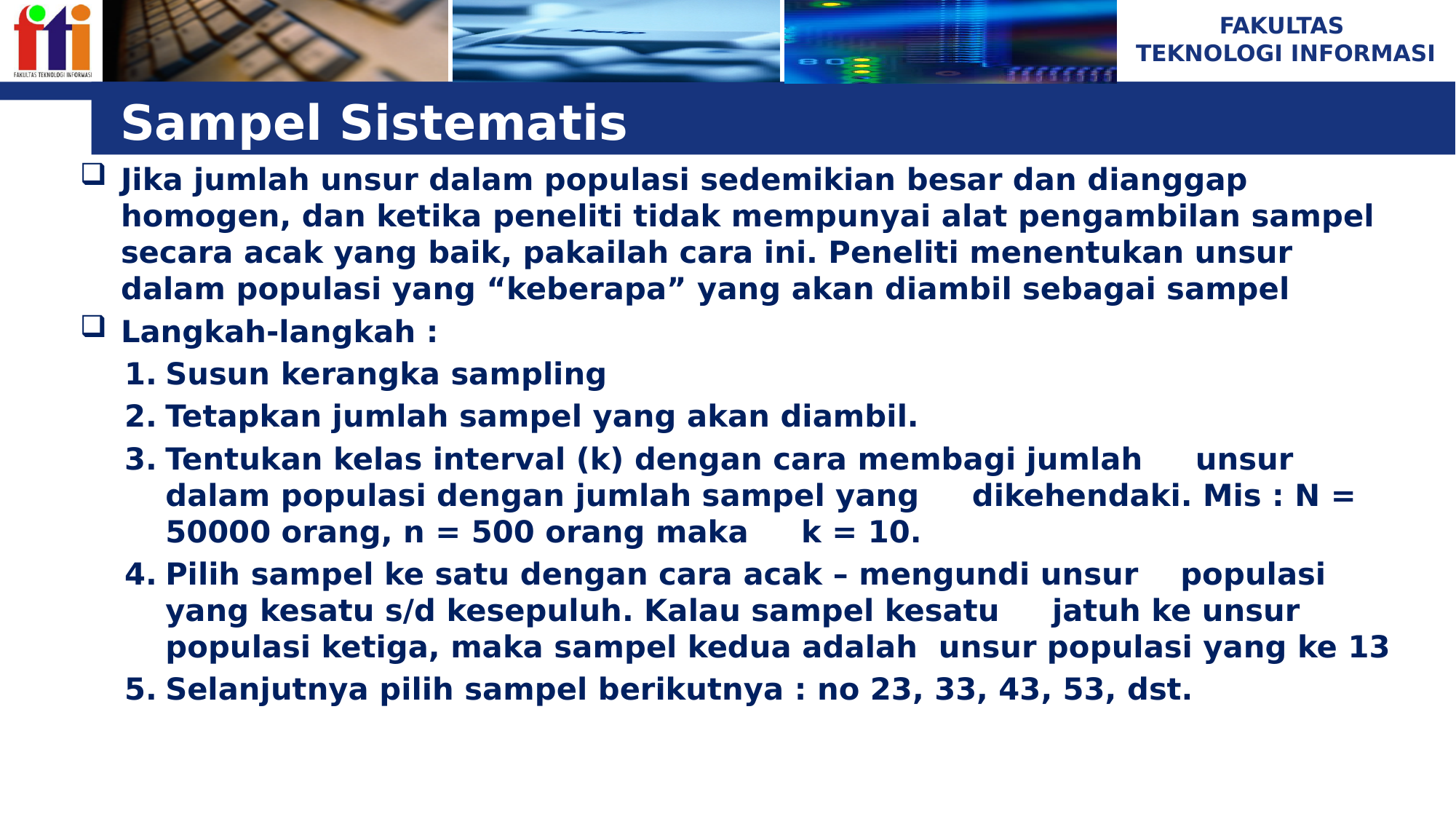

# Sampel Sistematis
Jika jumlah unsur dalam populasi sedemikian besar dan dianggap homogen, dan ketika peneliti tidak mempunyai alat pengambilan sampel secara acak yang baik, pakailah cara ini. Peneliti menentukan unsur dalam populasi yang “keberapa” yang akan diambil sebagai sampel
Langkah-langkah :
Susun kerangka sampling
Tetapkan jumlah sampel yang akan diambil.
Tentukan kelas interval (k) dengan cara membagi jumlah     unsur dalam populasi dengan jumlah sampel yang     dikehendaki. Mis : N = 50000 orang, n = 500 orang maka     k = 10.
Pilih sampel ke satu dengan cara acak – mengundi unsur    populasi yang kesatu s/d kesepuluh. Kalau sampel kesatu     jatuh ke unsur populasi ketiga, maka sampel kedua adalah  unsur populasi yang ke 13
Selanjutnya pilih sampel berikutnya : no 23, 33, 43, 53, dst.